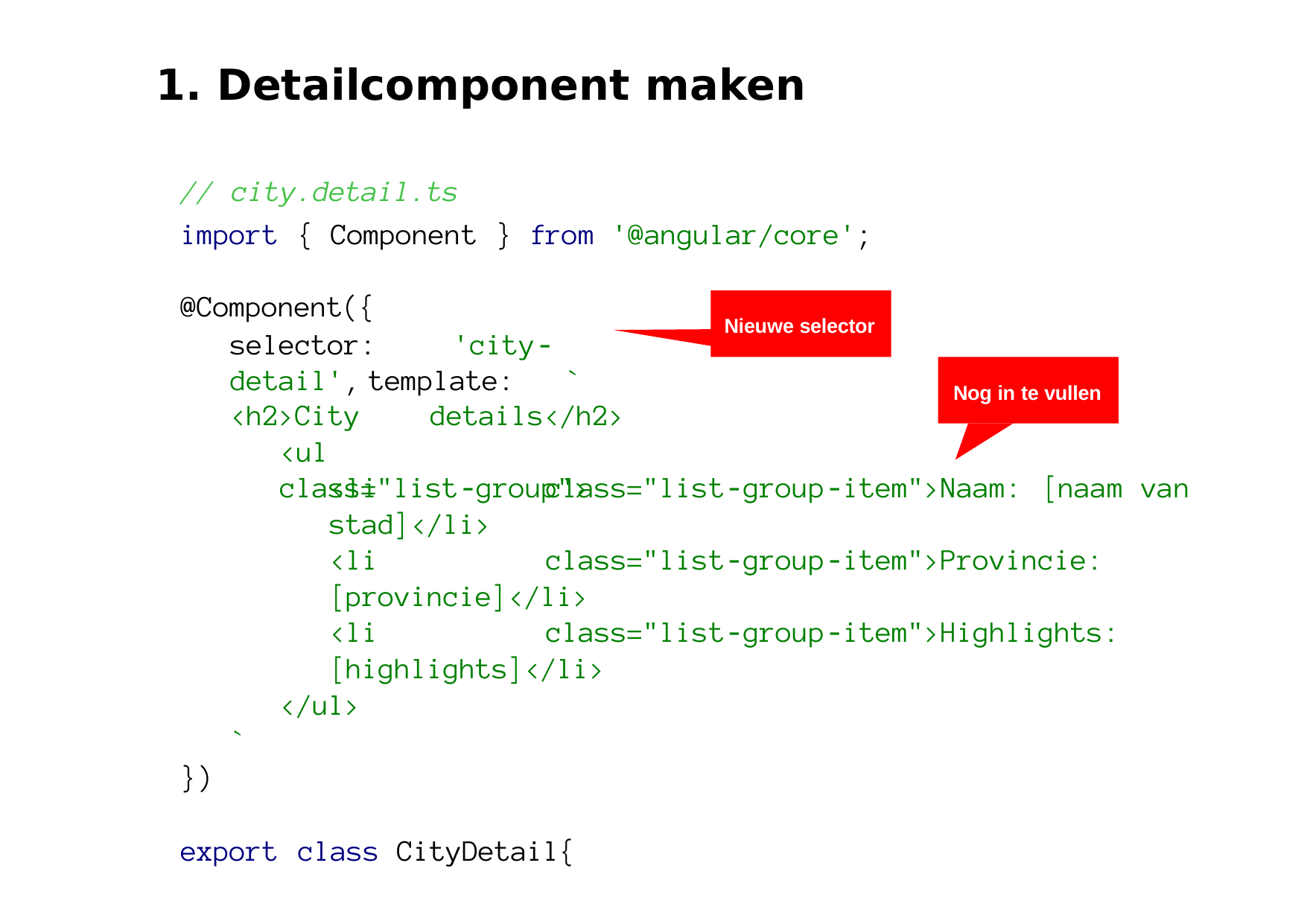

# 1. Detailcomponent maken
//	city.detail.ts
import	{	Component	}	from	'@angular/core';
@Component({
selector:	'city‐detail', template:	`
<h2>City	details</h2>
<ul	class="list‐group">

Nieuwe selector

Nog in te vullen
<li	class="list‐group‐item">Naam:	[naam	van	stad]</li>
<li	class="list‐group‐item">Provincie:	[provincie]</li>
<li	class="list‐group‐item">Highlights:	[highlights]</li>
</ul>
`
})

export	class	CityDetail{

}